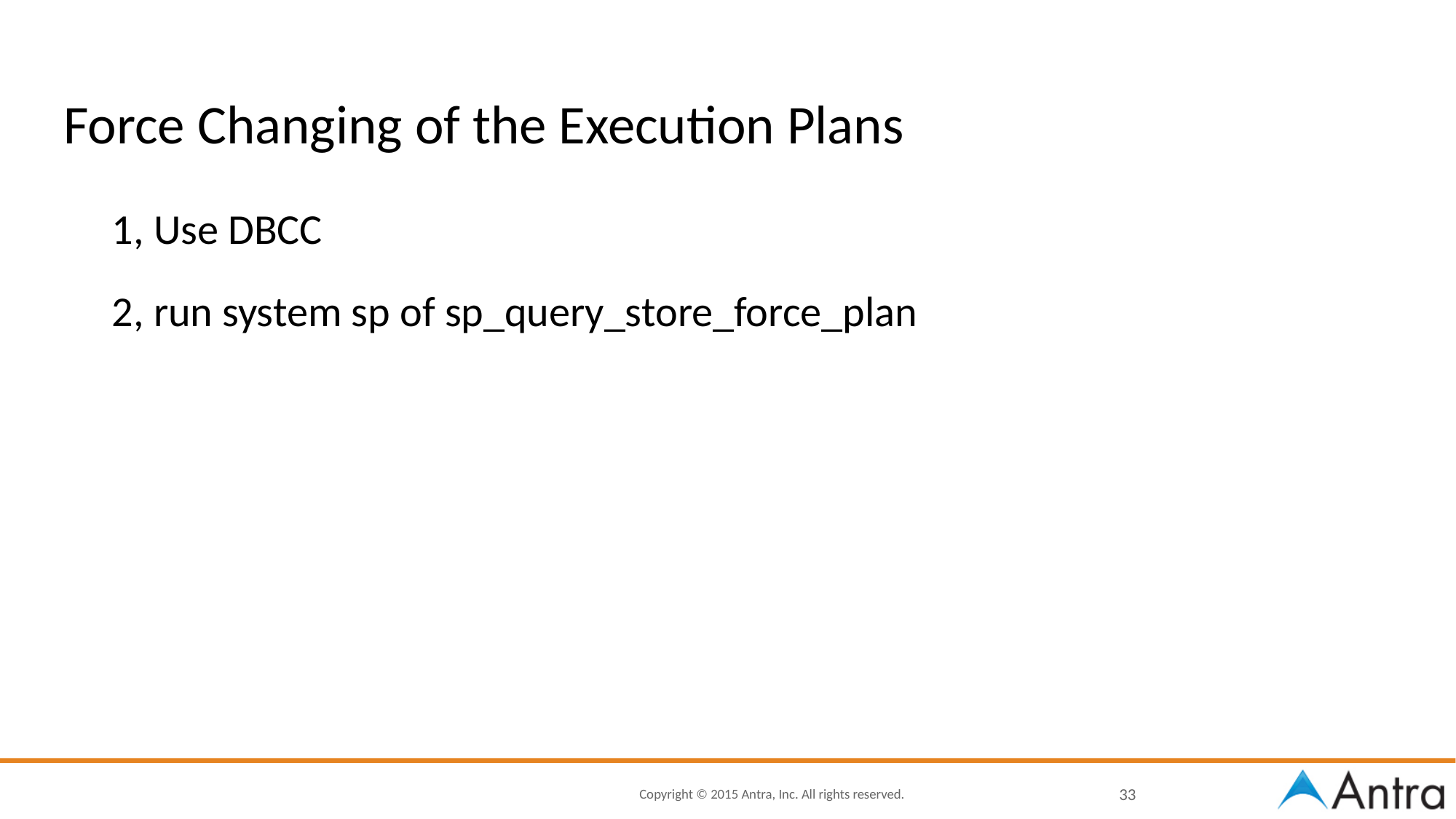

# Force Changing of the Execution Plans
1, Use DBCC
2, run system sp of sp_query_store_force_plan
33